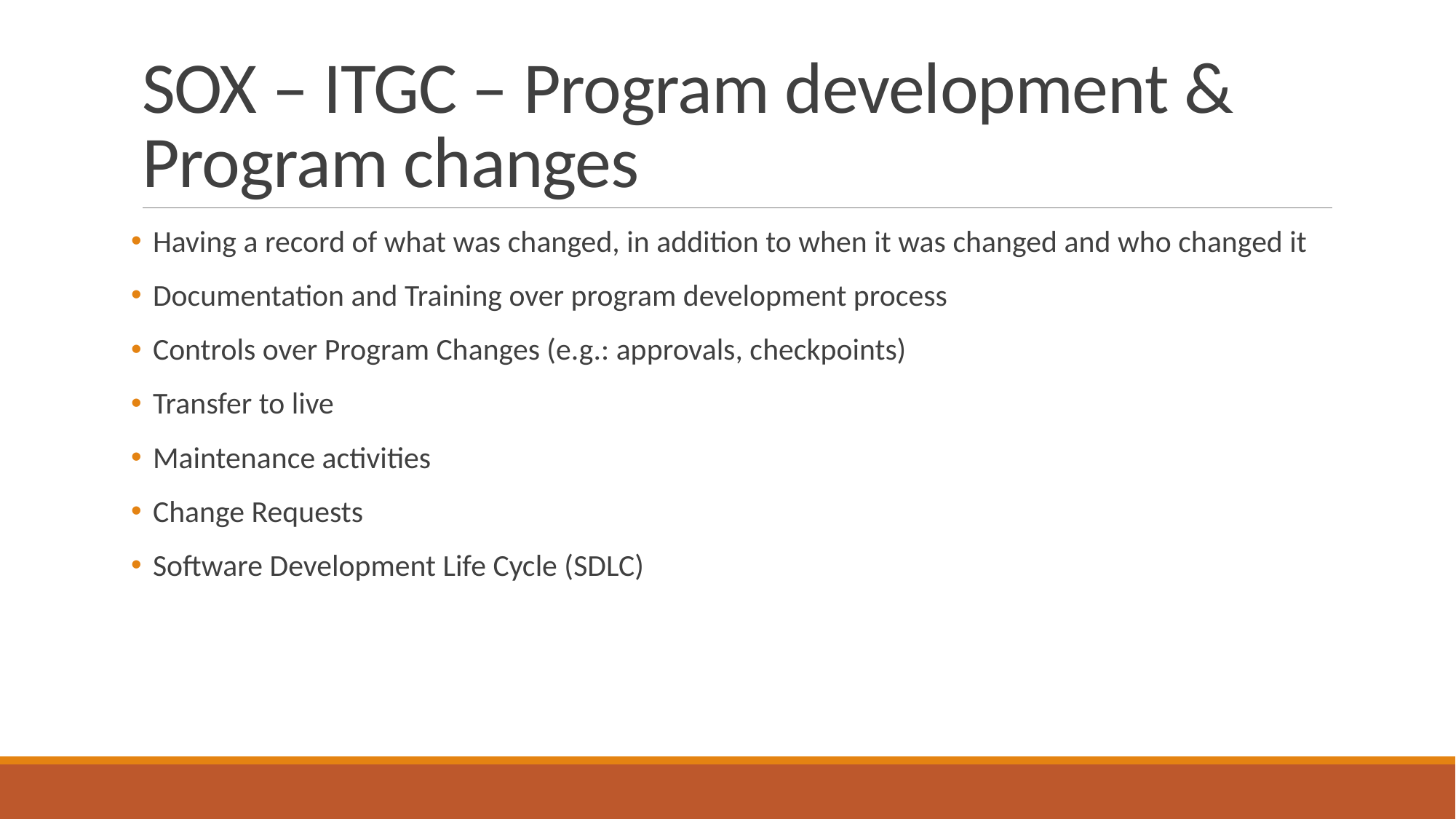

# SOX – ITGC – Program development & Program changes
Having a record of what was changed, in addition to when it was changed and who changed it
Documentation and Training over program development process
Controls over Program Changes (e.g.: approvals, checkpoints)
Transfer to live
Maintenance activities
Change Requests
Software Development Life Cycle (SDLC)